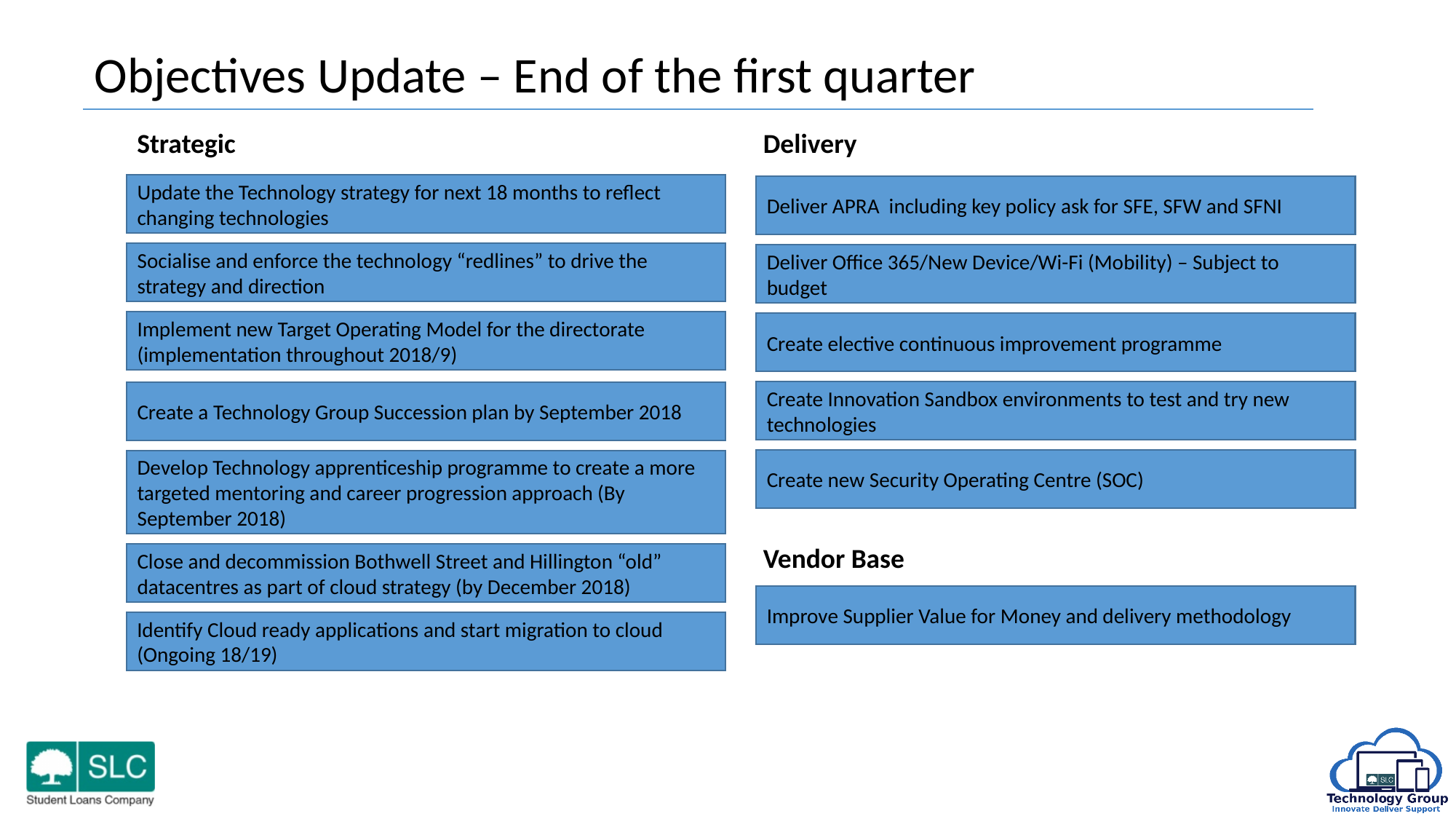

# Objectives Update – End of the first quarter
Strategic
Delivery
Update the Technology strategy for next 18 months to reflect changing technologies
Deliver APRA  including key policy ask for SFE, SFW and SFNI
Socialise and enforce the technology “redlines” to drive the strategy and direction
Deliver Office 365/New Device/Wi-Fi (Mobility) – Subject to budget
Implement new Target Operating Model for the directorate (implementation throughout 2018/9)
Create elective continuous improvement programme
Create Innovation Sandbox environments to test and try new technologies
Create a Technology Group Succession plan by September 2018
Create new Security Operating Centre (SOC)
Develop Technology apprenticeship programme to create a more targeted mentoring and career progression approach (By September 2018)
Vendor Base
Close and decommission Bothwell Street and Hillington “old” datacentres as part of cloud strategy (by December 2018)
Improve Supplier Value for Money and delivery methodology
Identify Cloud ready applications and start migration to cloud (Ongoing 18/19)